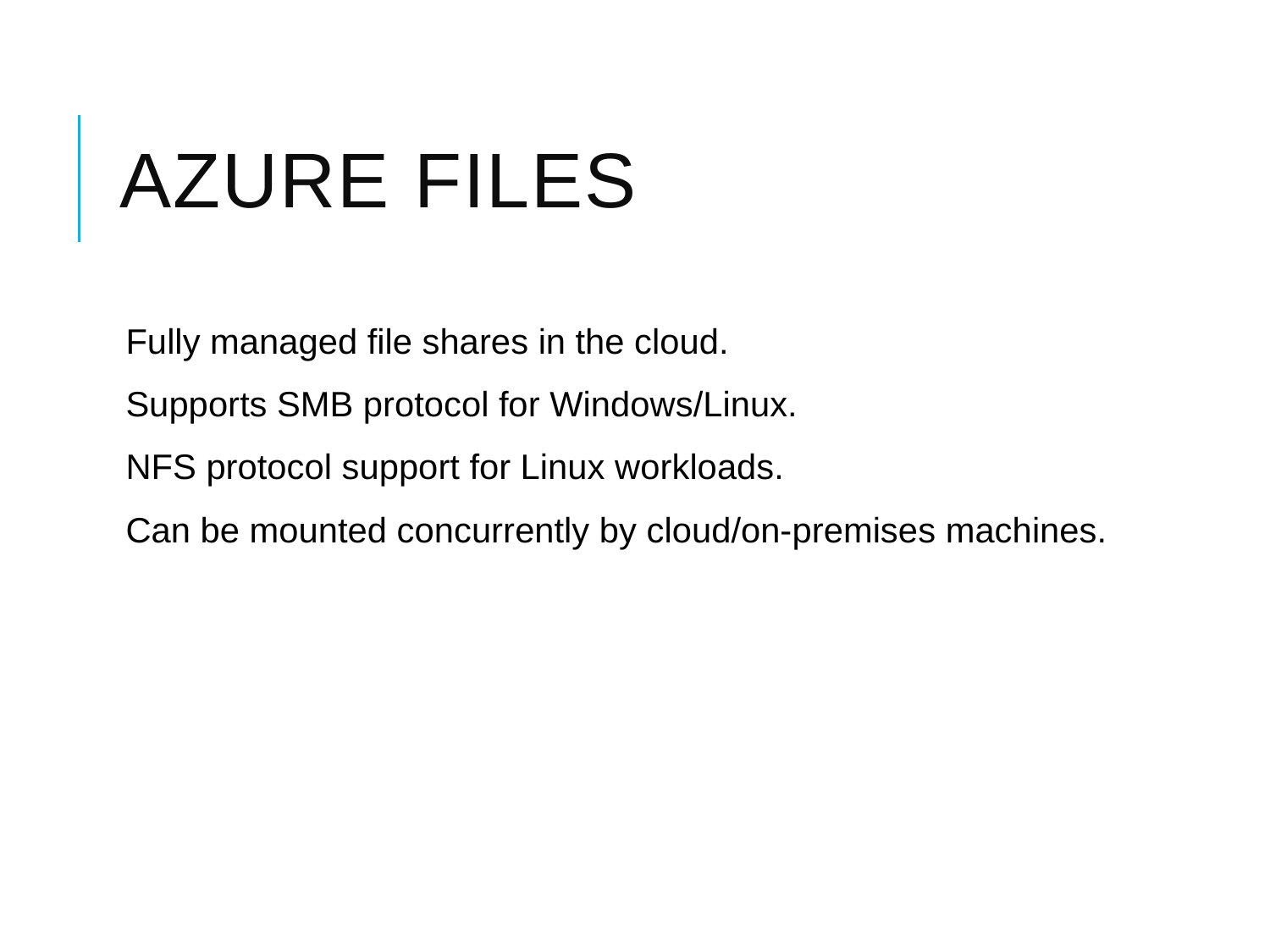

# Azure Files
Fully managed file shares in the cloud.
Supports SMB protocol for Windows/Linux.
NFS protocol support for Linux workloads.
Can be mounted concurrently by cloud/on-premises machines.